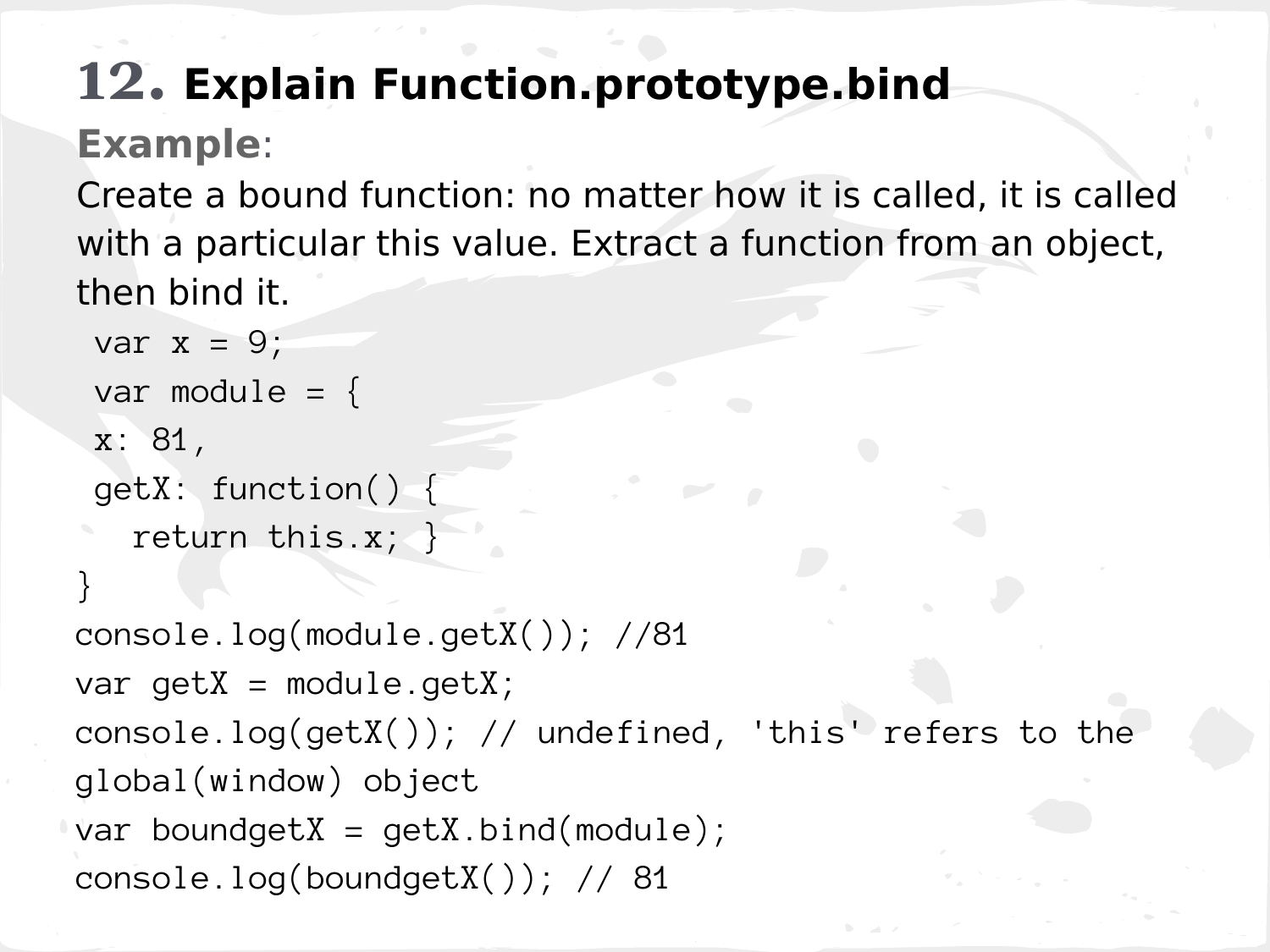

12. Explain Function.prototype.bind
Example:
Create a bound function: no matter how it is called, it is called with a particular this value. Extract a function from an object, then bind it.
 var x = 9;
 var module = {
 x: 81,
 getX: function() {
   return this.x; }
}
console.log(module.getX()); //81
var getX = module.getX;
console.log(getX()); // undefined, 'this' refers to the global(window) object
var boundgetX = getX.bind(module);
console.log(boundgetX()); // 81